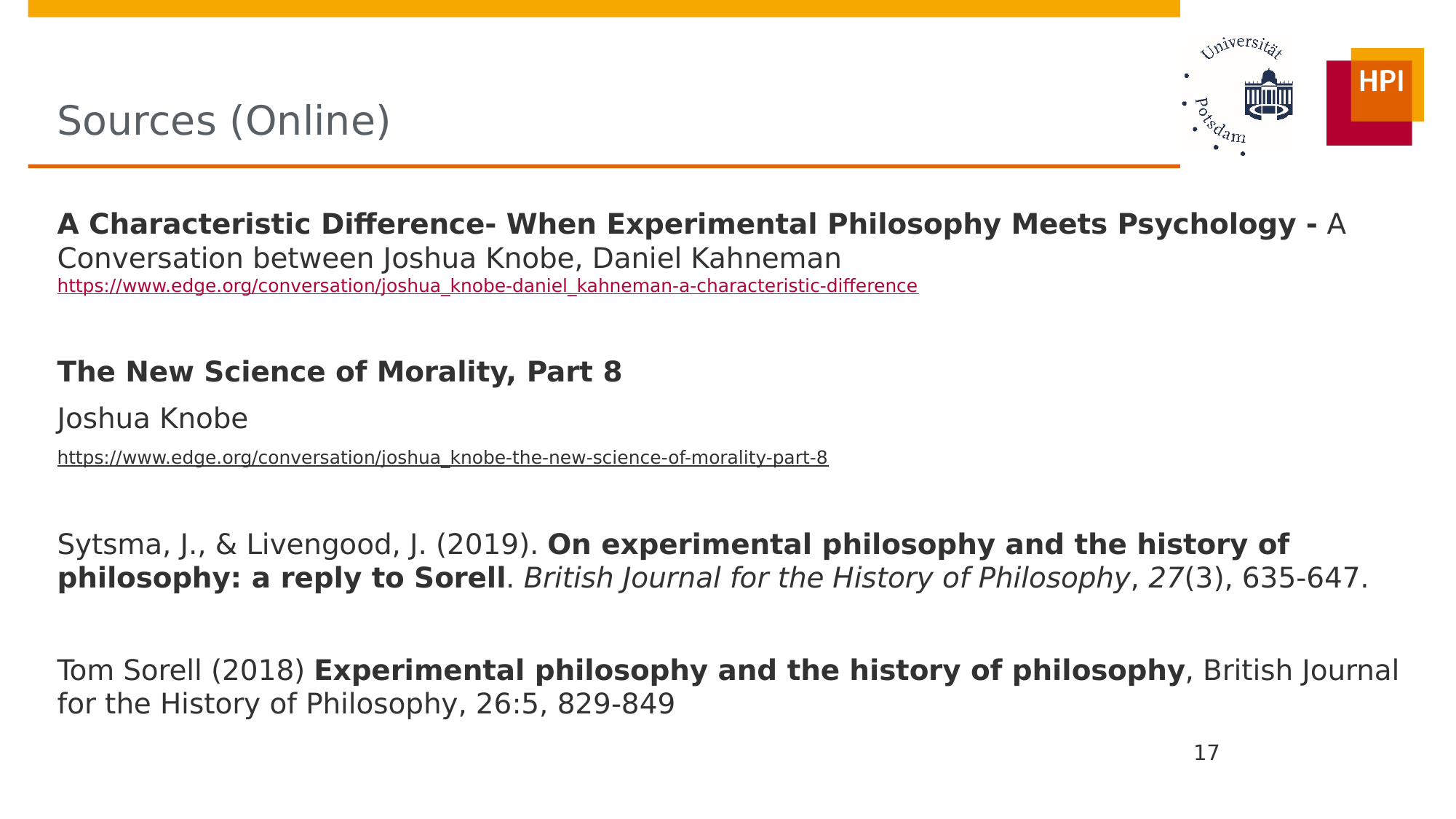

# Sources (Online)
A Characteristic Difference- When Experimental Philosophy Meets Psychology - A Conversation between Joshua Knobe, Daniel Kahneman https://www.edge.org/conversation/joshua_knobe-daniel_kahneman-a-characteristic-difference

The New Science of Morality, Part 8
Joshua Knobe
https://www.edge.org/conversation/joshua_knobe-the-new-science-of-morality-part-8

Sytsma, J., & Livengood, J. (2019). On experimental philosophy and the history of philosophy: a reply to Sorell. British Journal for the History of Philosophy, 27(3), 635-647.

Tom Sorell (2018) Experimental philosophy and the history of philosophy, British Journal for the History of Philosophy, 26:5, 829-849

17